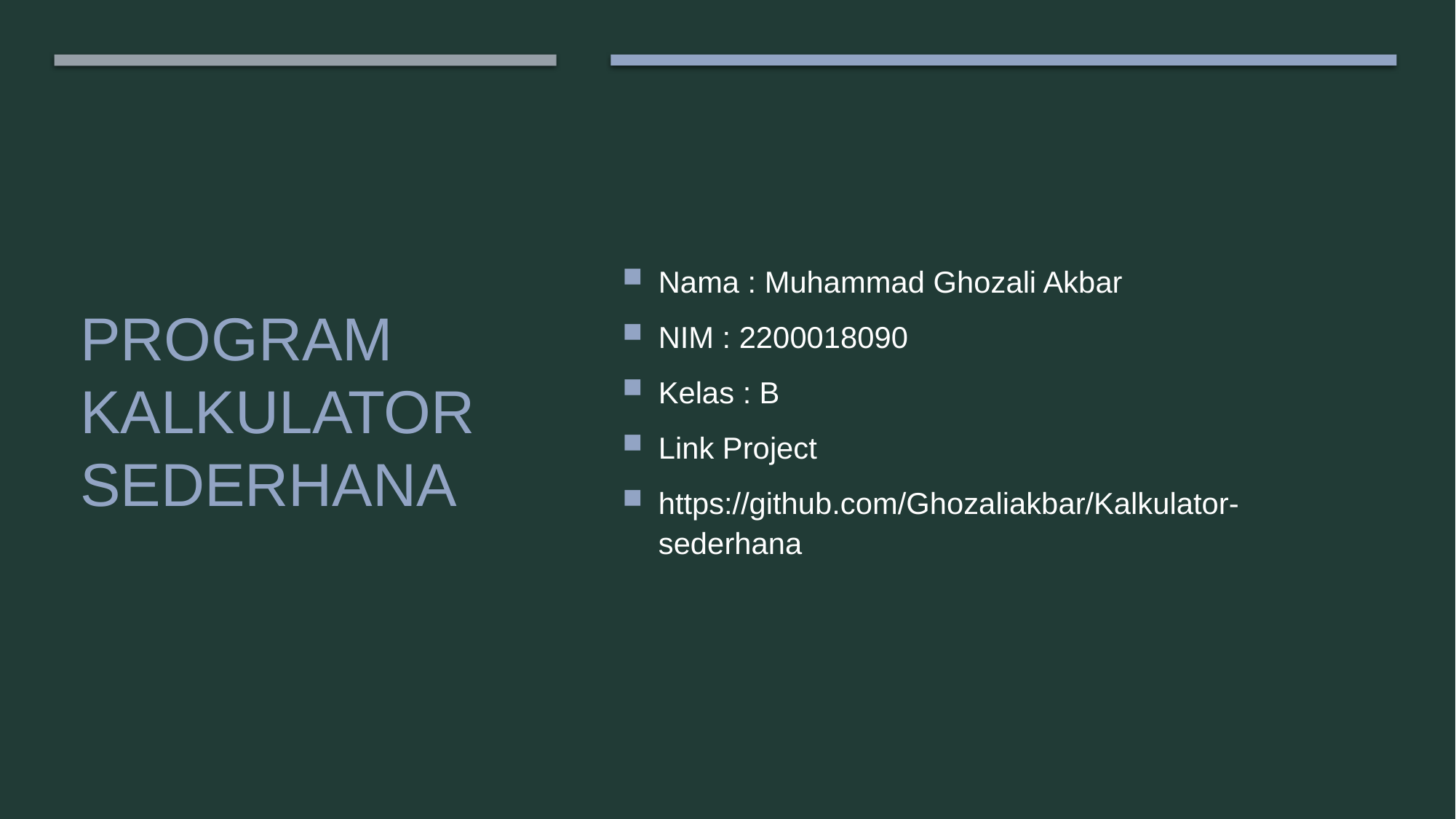

Nama : Muhammad Ghozali Akbar
NIM : 2200018090
Kelas : B
Link Project
https://github.com/Ghozaliakbar/Kalkulator-sederhana
# Program kalkulator sederhana